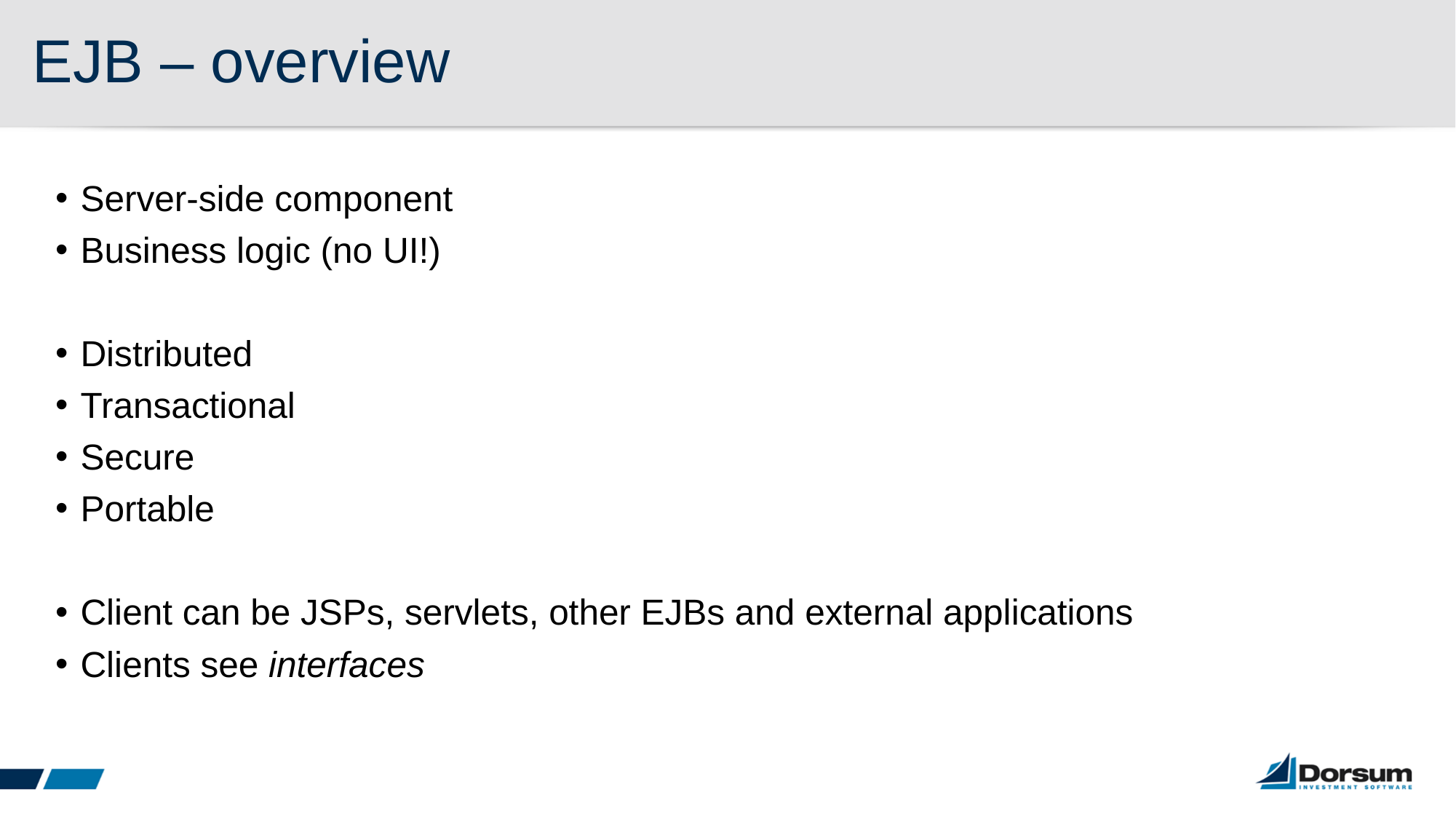

# EJB – overview
Server-side component
Business logic (no UI!)

Distributed
Transactional
Secure
Portable

Client can be JSPs, servlets, other EJBs and external applications
Clients see interfaces